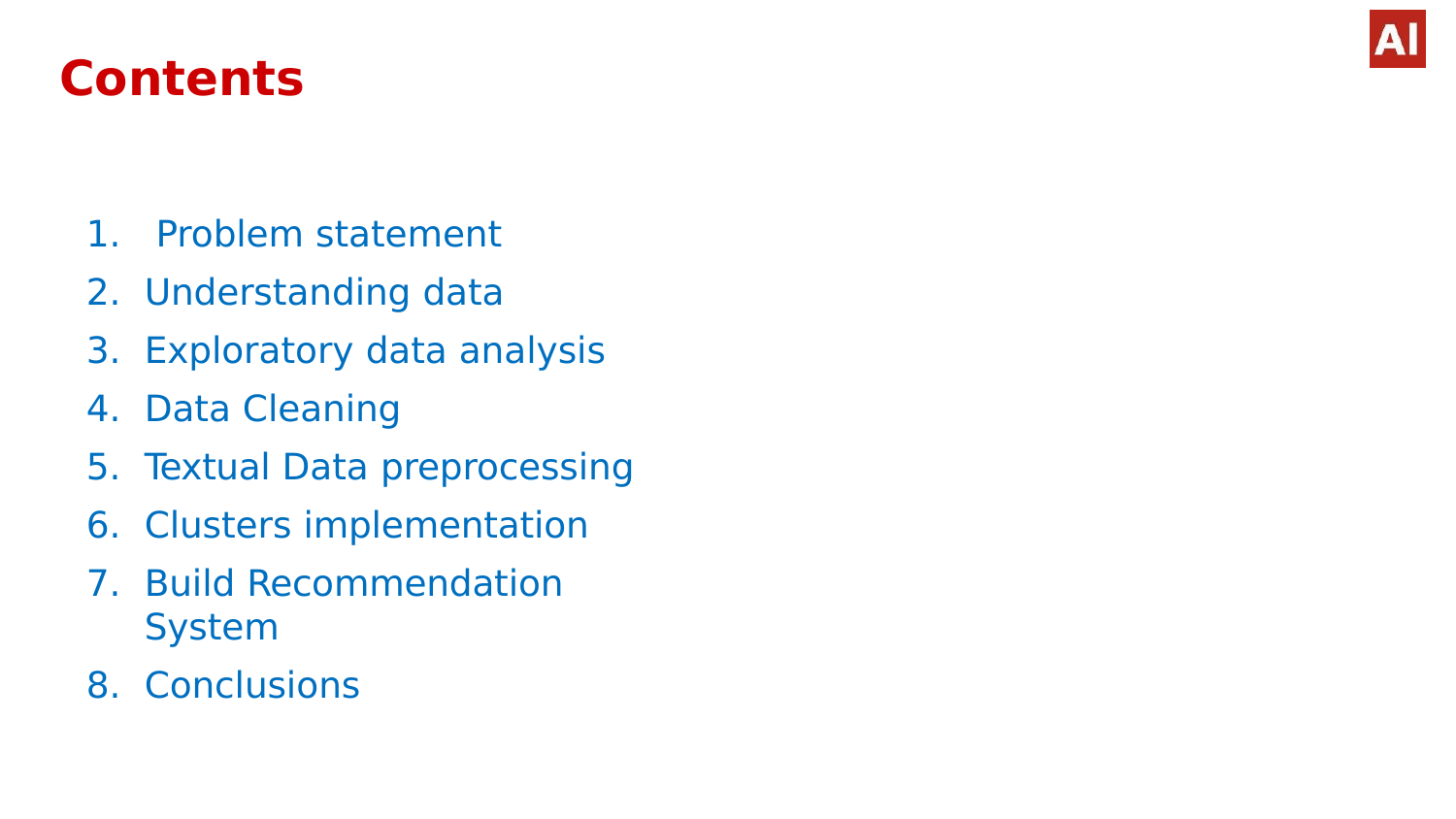

# Contents

 Problem statement
Understanding data
Exploratory data analysis
Data Cleaning
Textual Data preprocessing
Clusters implementation
Build Recommendation System
Conclusions